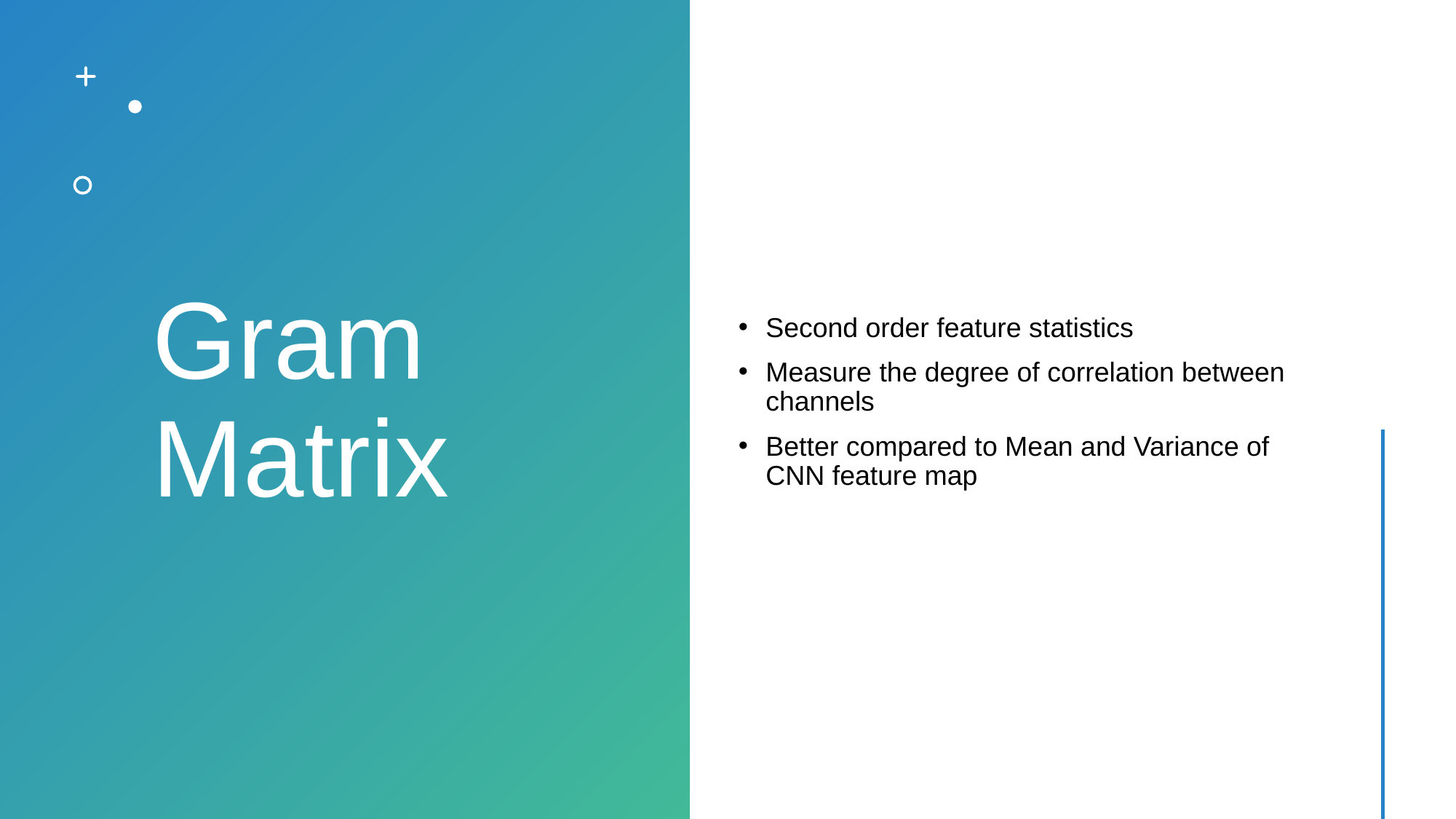

# Gram Matrix
Second order feature statistics
Measure the degree of correlation between channels
Better compared to Mean and Variance of CNN feature map